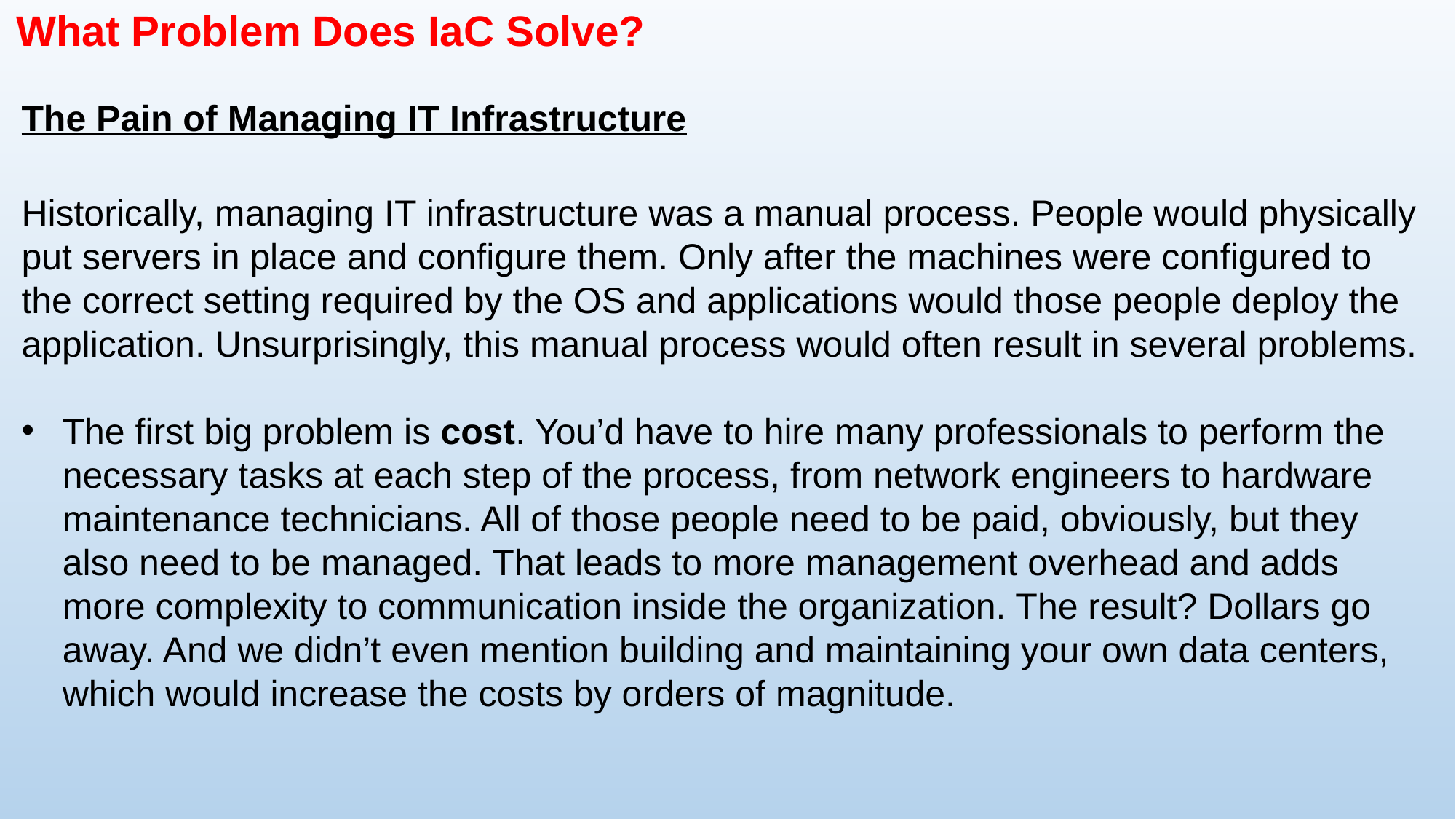

What Problem Does IaC Solve?
The Pain of Managing IT Infrastructure

Historically, managing IT infrastructure was a manual process. People would physically put servers in place and configure them. Only after the machines were configured to the correct setting required by the OS and applications would those people deploy the application. Unsurprisingly, this manual process would often result in several problems.

The first big problem is cost. You’d have to hire many professionals to perform the necessary tasks at each step of the process, from network engineers to hardware maintenance technicians. All of those people need to be paid, obviously, but they also need to be managed. That leads to more management overhead and adds more complexity to communication inside the organization. The result? Dollars go away. And we didn’t even mention building and maintaining your own data centers, which would increase the costs by orders of magnitude.